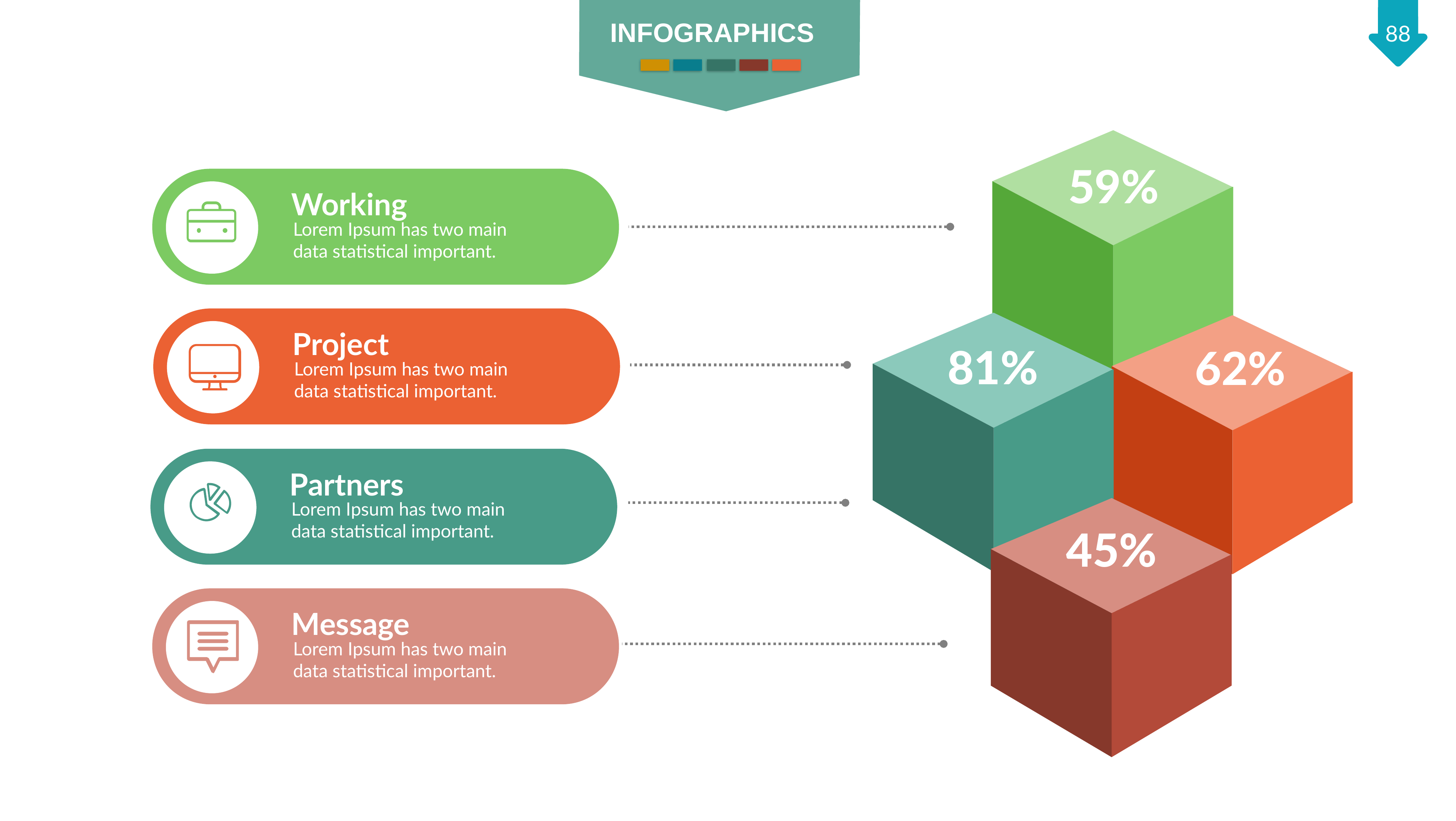

INFOGRAPHICS

59%

Working

Lorem Ipsum has two main data statistical important.

Project

Lorem Ipsum has two main data statistical important.
81%
62%

Partners

Lorem Ipsum has two main data statistical important.
45%

Message

Lorem Ipsum has two main data statistical important.